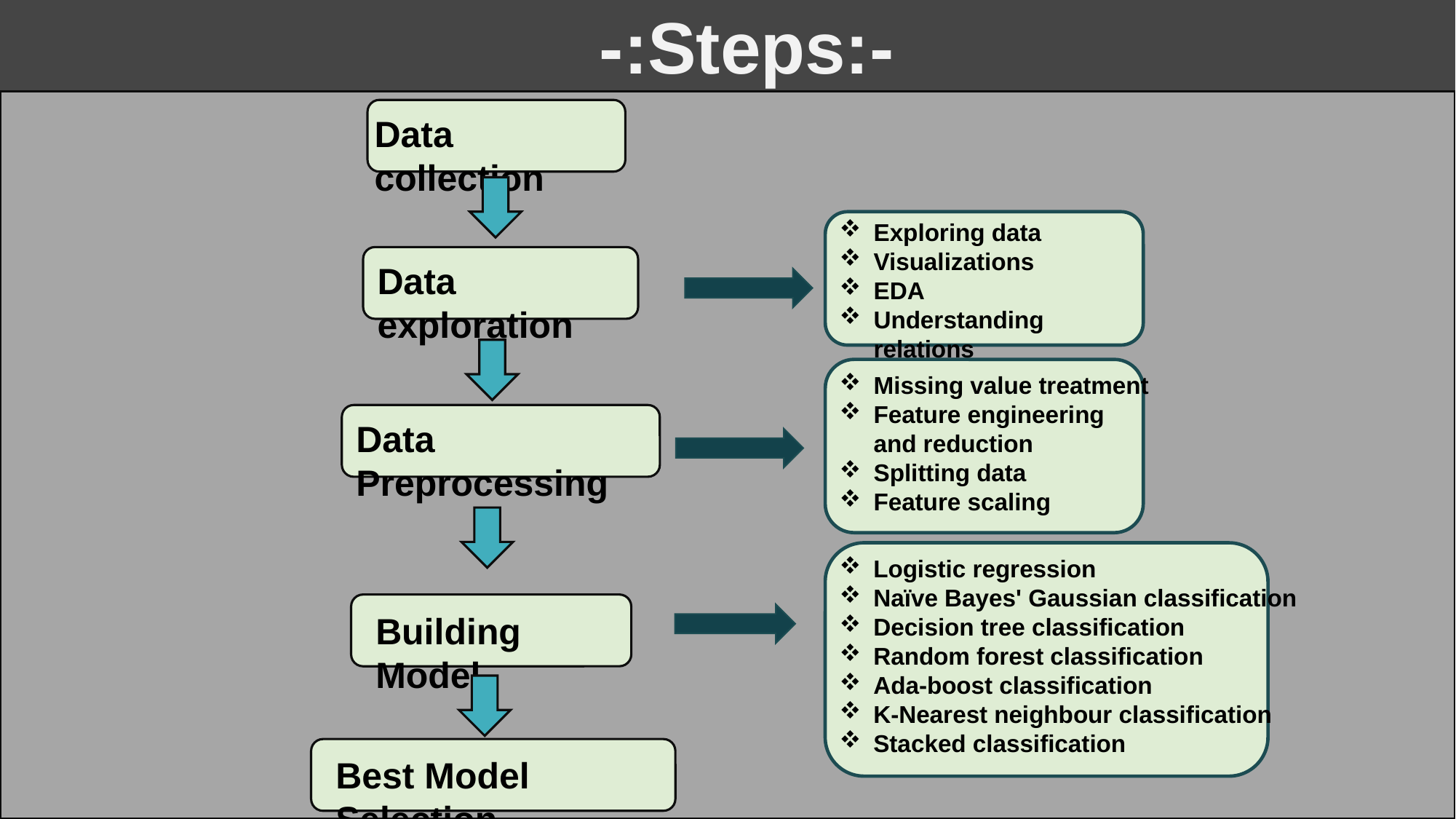

-:Steps:-

Data collection

Exploring data
Visualizations
EDA
Understanding relations

Data exploration

Missing value treatment
Feature engineering and reduction
Splitting data
Feature scaling

Data Preprocessing

Logistic regression
Naïve Bayes' Gaussian classification
Decision tree classification
Random forest classification
Ada-boost classification
K-Nearest neighbour classification
Stacked classification

Building Model

Best Model Selection